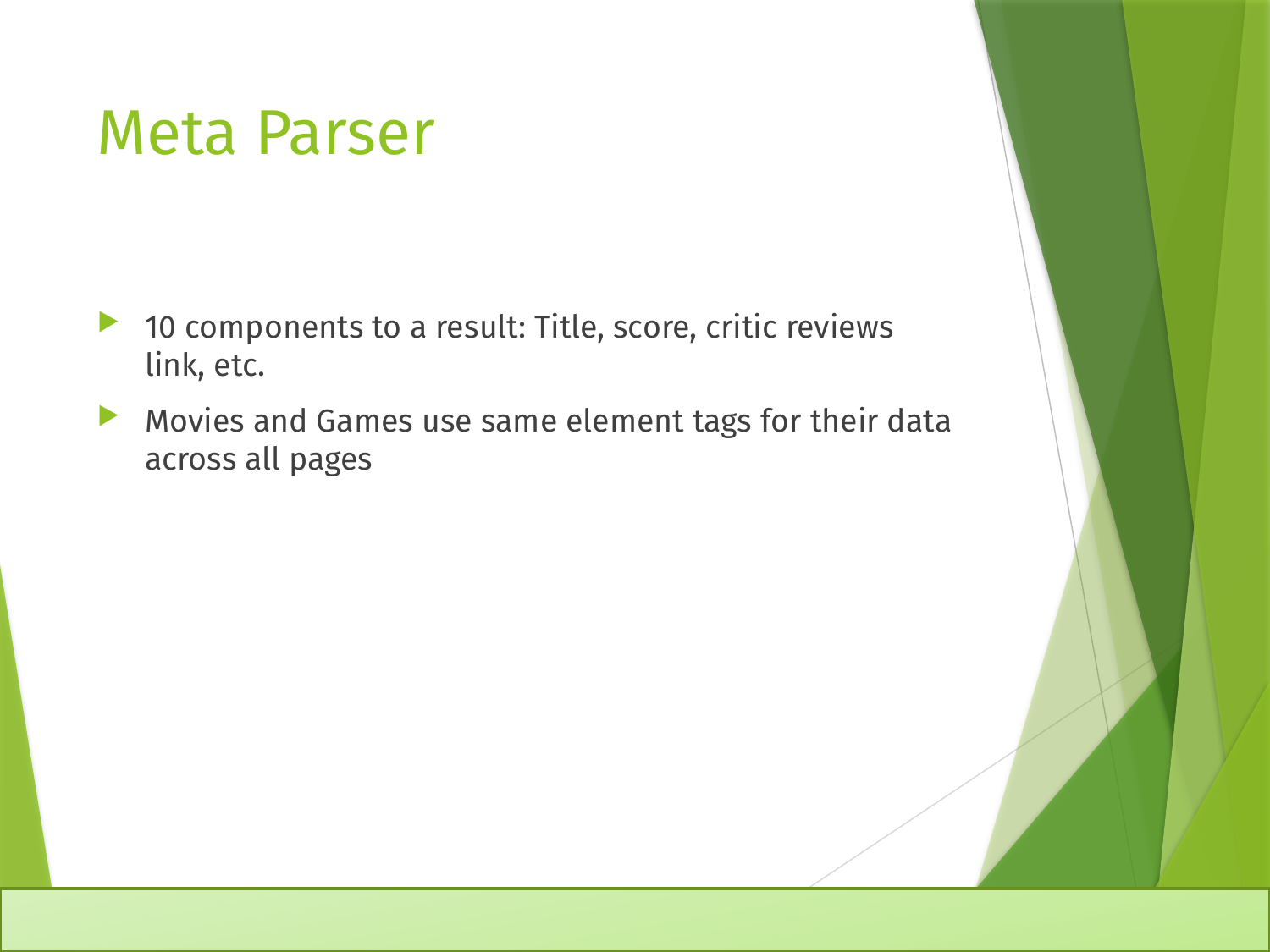

# Meta Parser
10 components to a result: Title, score, critic reviews link, etc.
Movies and Games use same element tags for their data across all pages